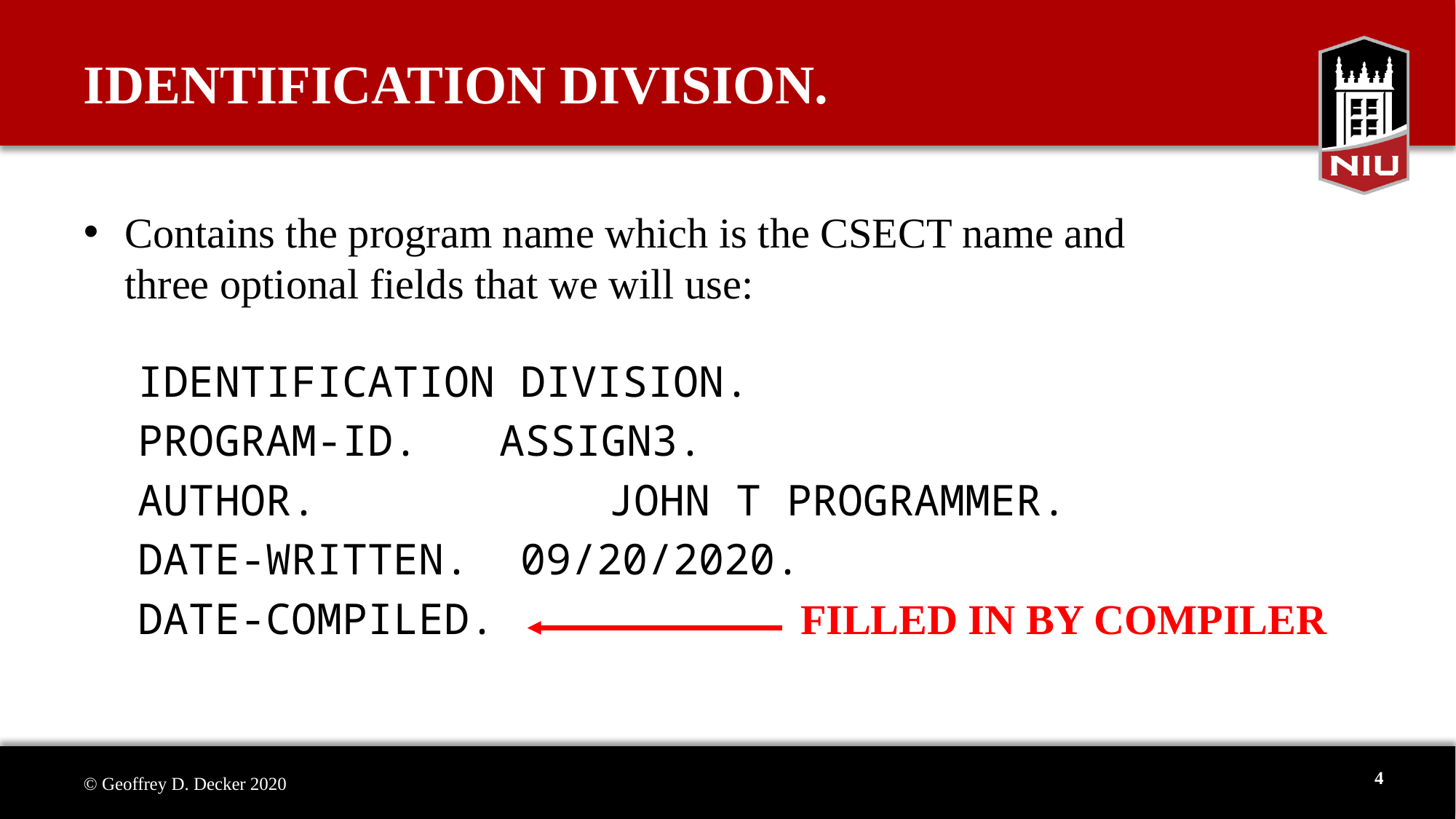

# IDENTIFICATION DIVISION.
Contains the program name which is the CSECT name and
three optional fields that we will use:

IDENTIFICATION DIVISION.
PROGRAM-ID.   	ASSIGN3.
AUTHOR.        	JOHN T PROGRAMMER.
DATE-WRITTEN.  09/20/2020.
DATE-COMPILED.            FILLED IN BY COMPILER
4
© Geoffrey D. Decker 2020